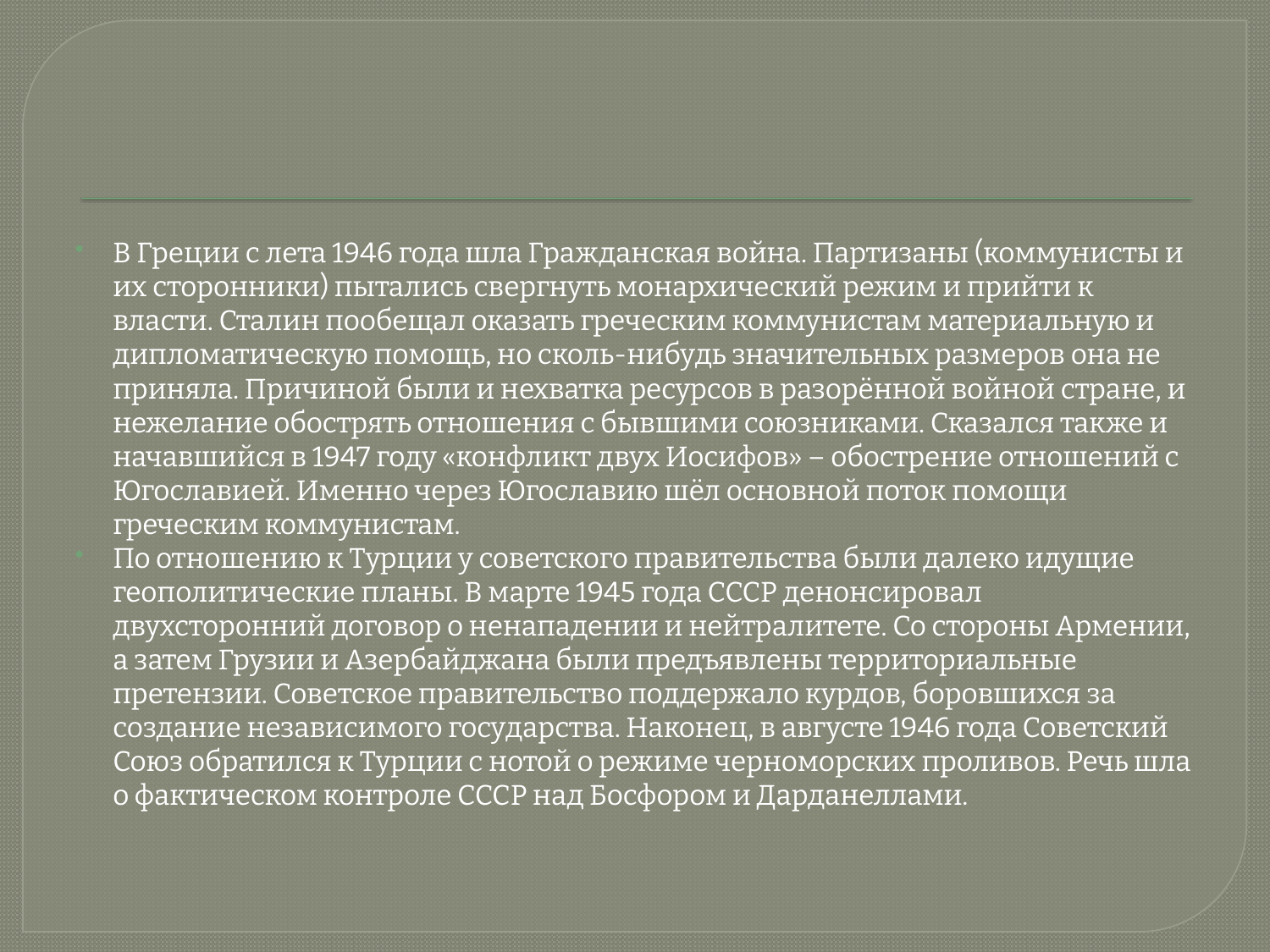

#
В Греции с лета 1946 года шла Гражданская война. Партизаны (коммунисты и их сторонники) пытались свергнуть монархический режим и прийти к власти. Сталин пообещал оказать греческим коммунистам материальную и дипломатическую помощь, но сколь-нибудь значительных размеров она не приняла. Причиной были и нехватка ресурсов в разорённой войной стране, и нежелание обострять отношения с бывшими союзниками. Сказался также и начавшийся в 1947 году «конфликт двух Иосифов» – обострение отношений с Югославией. Именно через Югославию шёл основной поток помощи греческим коммунистам.
По отношению к Турции у советского правительства были далеко идущие геополитические планы. В марте 1945 года СССР денонсировал двухсторонний договор о ненападении и нейтралитете. Со стороны Армении, а затем Грузии и Азербайджана были предъявлены территориальные претензии. Советское правительство поддержало курдов, боровшихся за создание независимого государства. Наконец, в августе 1946 года Советский Союз обратился к Турции с нотой о режиме черноморских проливов. Речь шла о фактическом контроле СССР над Босфором и Дарданеллами.